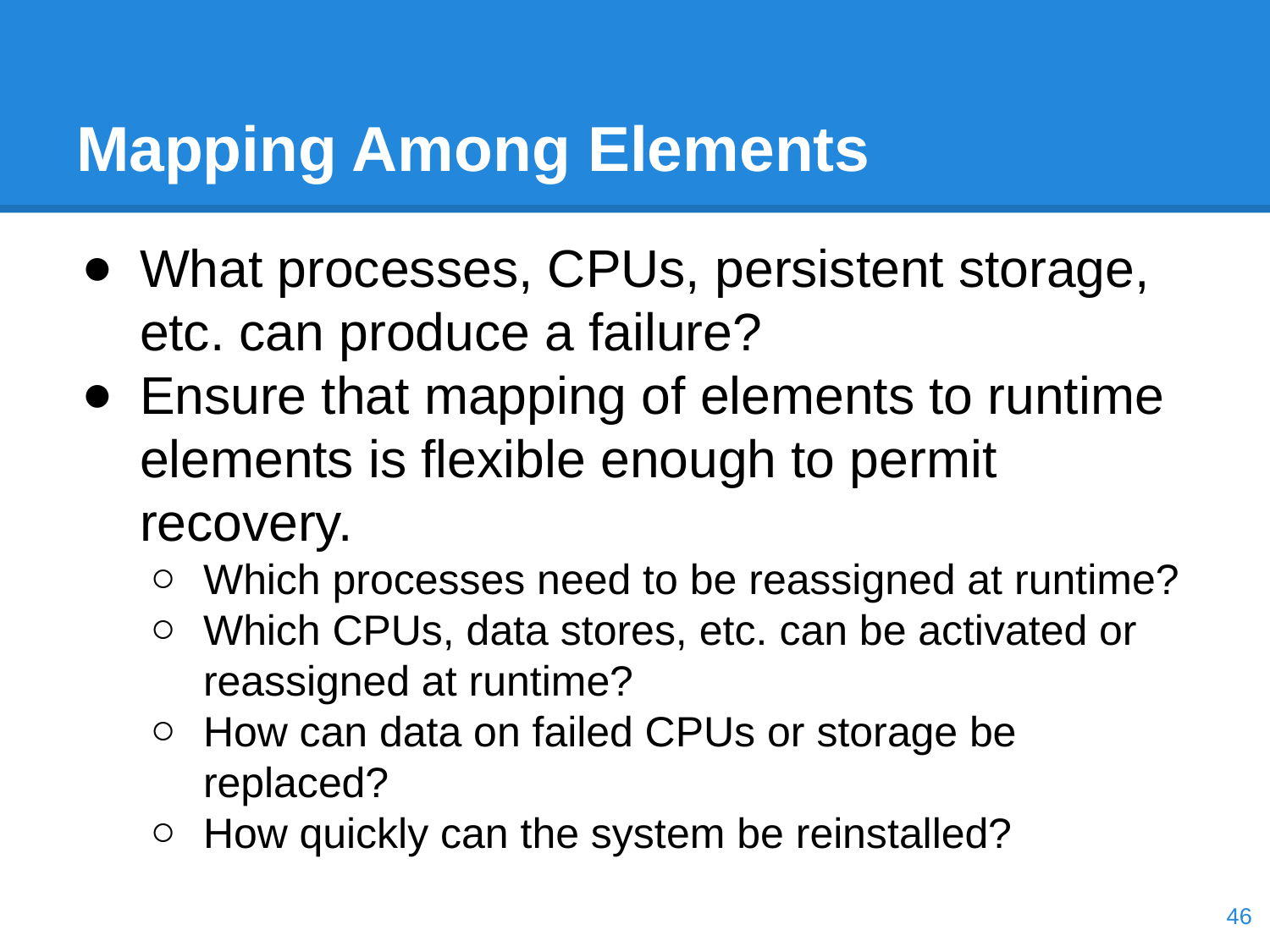

# Mapping Among Elements
What processes, CPUs, persistent storage, etc. can produce a failure?
Ensure that mapping of elements to runtime elements is flexible enough to permit recovery.
Which processes need to be reassigned at runtime?
Which CPUs, data stores, etc. can be activated or reassigned at runtime?
How can data on failed CPUs or storage be replaced?
How quickly can the system be reinstalled?
46